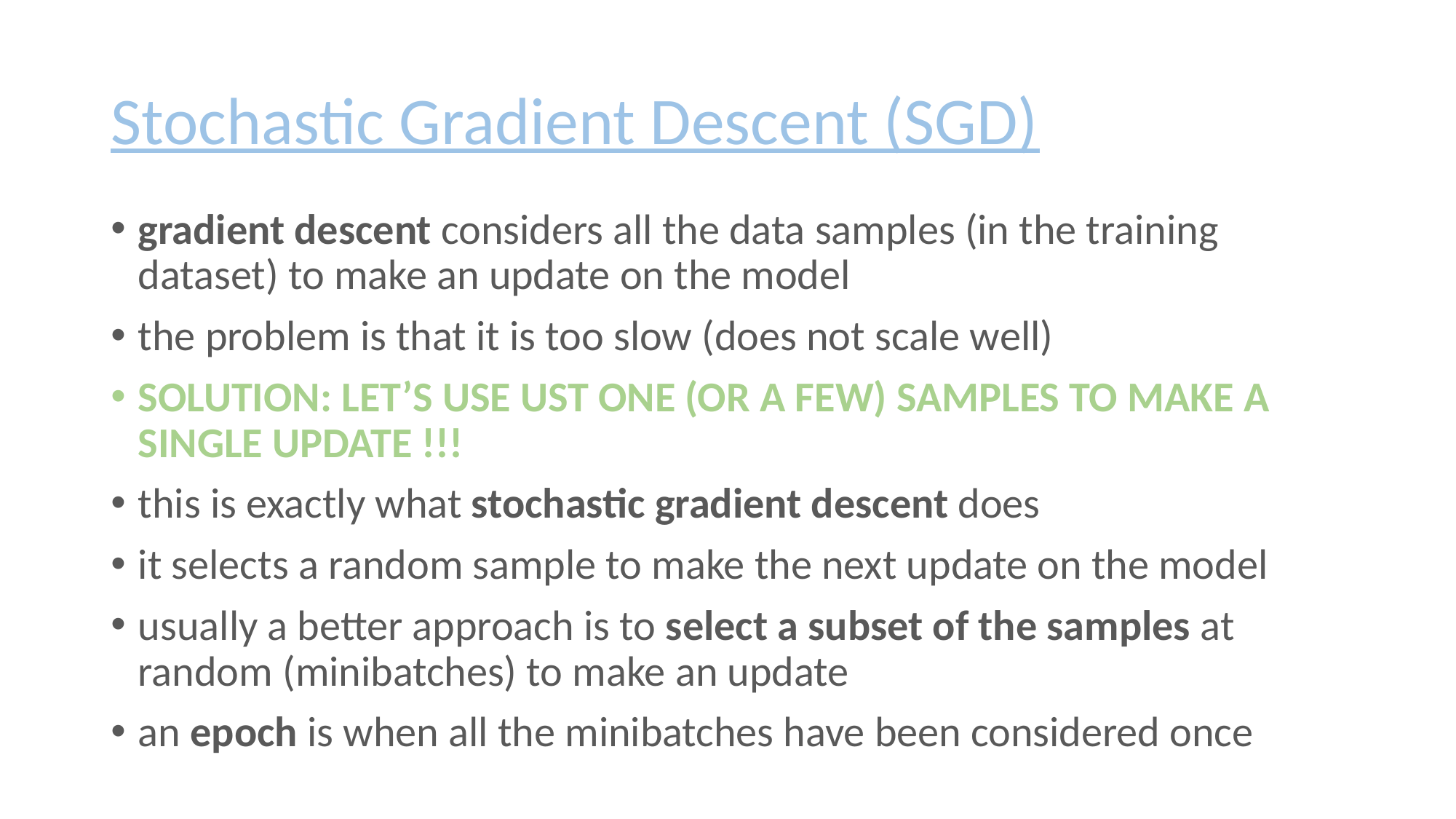

# Stochastic Gradient Descent (SGD)
gradient descent considers all the data samples (in the training dataset) to make an update on the model
the problem is that it is too slow (does not scale well)
SOLUTION: LET’S USE UST ONE (OR A FEW) SAMPLES TO MAKE A SINGLE UPDATE !!!
this is exactly what stochastic gradient descent does
it selects a random sample to make the next update on the model
usually a better approach is to select a subset of the samples at random (minibatches) to make an update
an epoch is when all the minibatches have been considered once